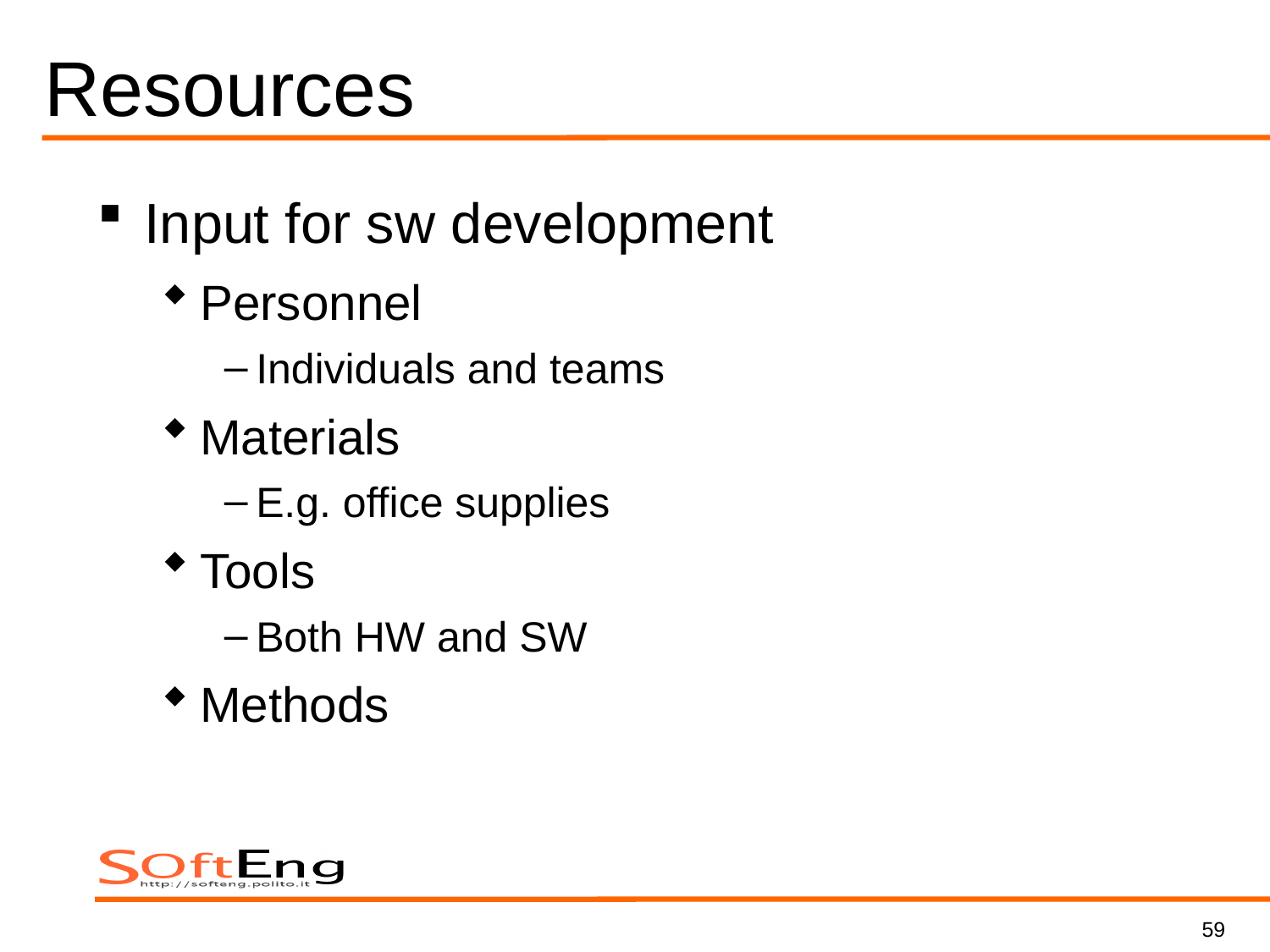

# Resources
Input for sw development
Personnel
Individuals and teams
Materials
E.g. office supplies
Tools
Both HW and SW
Methods

59